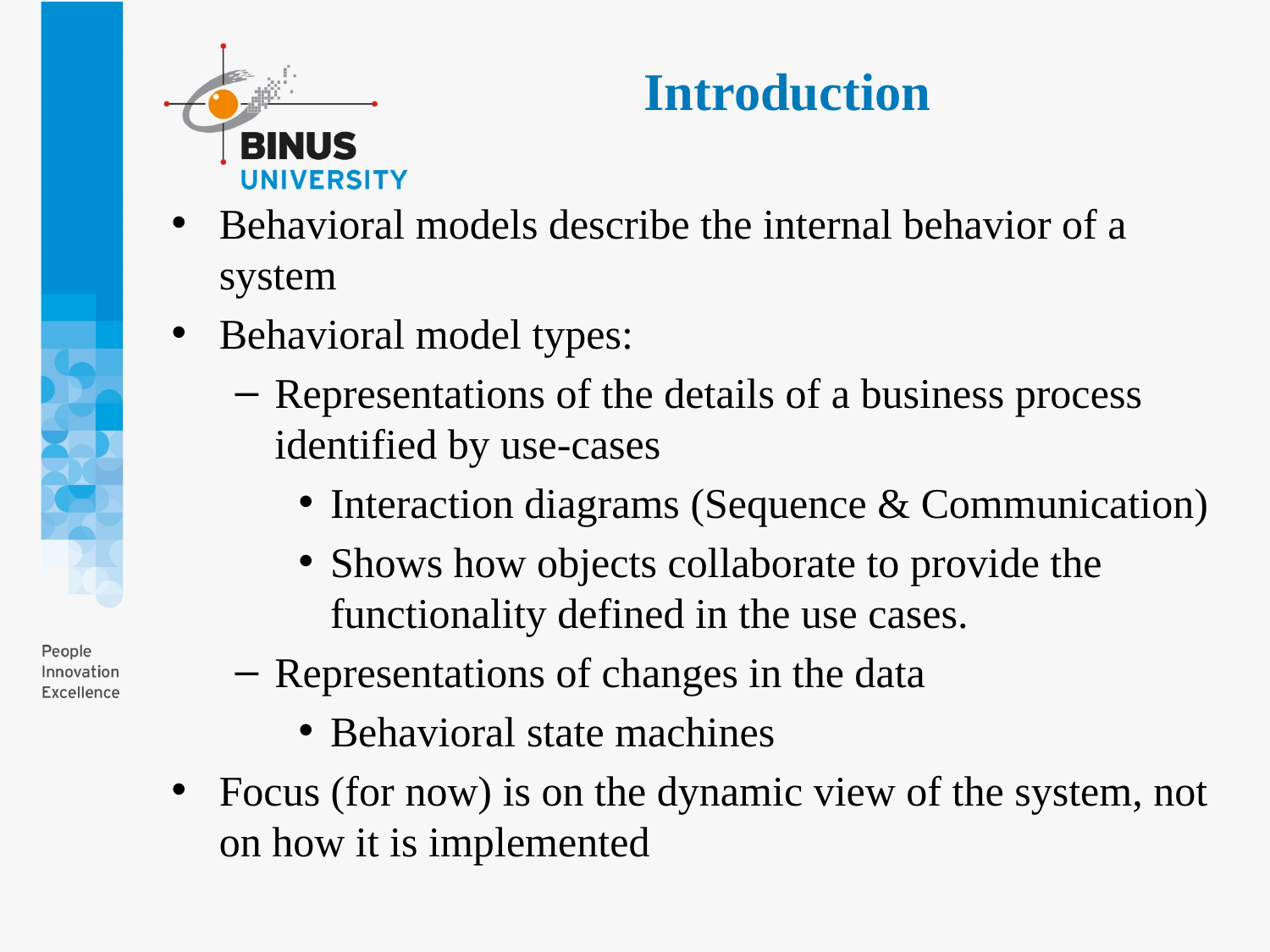

# Introduction
Behavioral models describe the internal behavior of a system
Behavioral model types:
Representations of the details of a business process identified by use-cases
Interaction diagrams (Sequence & Communication)
Shows how objects collaborate to provide the functionality defined in the use cases.
Representations of changes in the data
Behavioral state machines
Focus (for now) is on the dynamic view of the system, not on how it is implemented